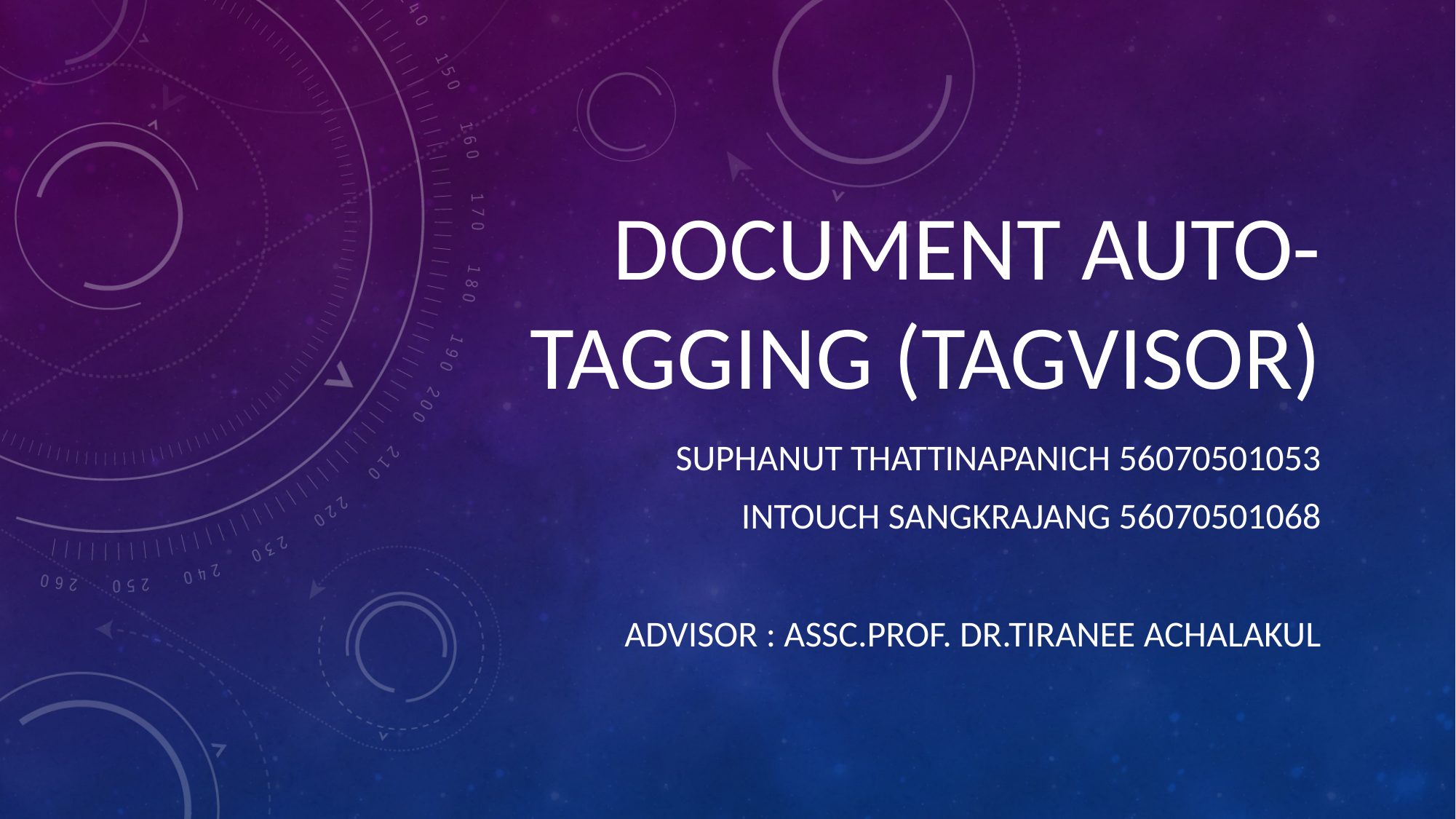

# Document Auto-tagging (Tagvisor)
Suphanut Thattinapanich 56070501053
Intouch Sangkrajang 56070501068

Advisor : Assc.Prof. Dr.Tiranee Achalakul